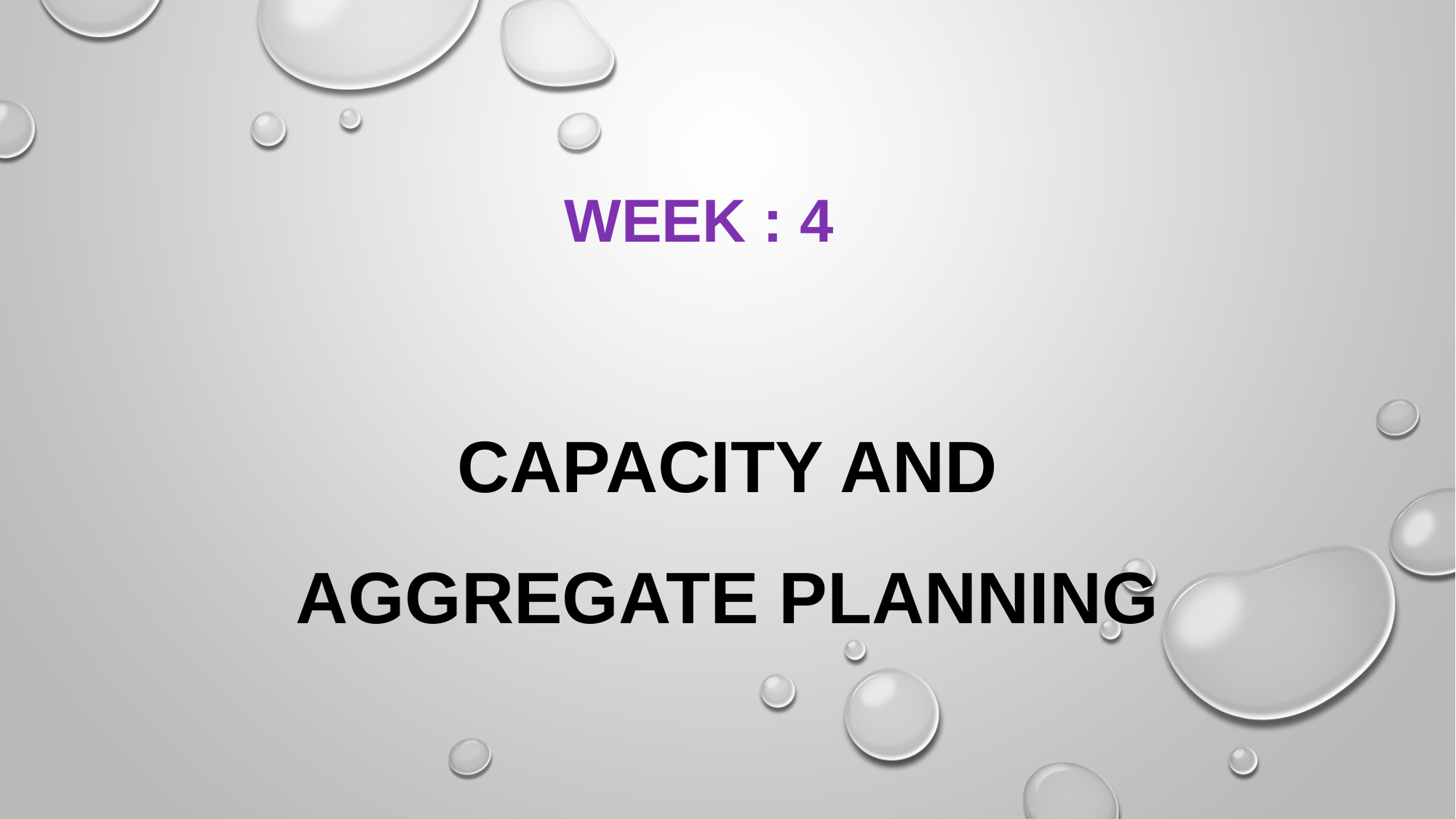

WEEK : 4
# CAPACITY AND AGGREGATE PLANNING